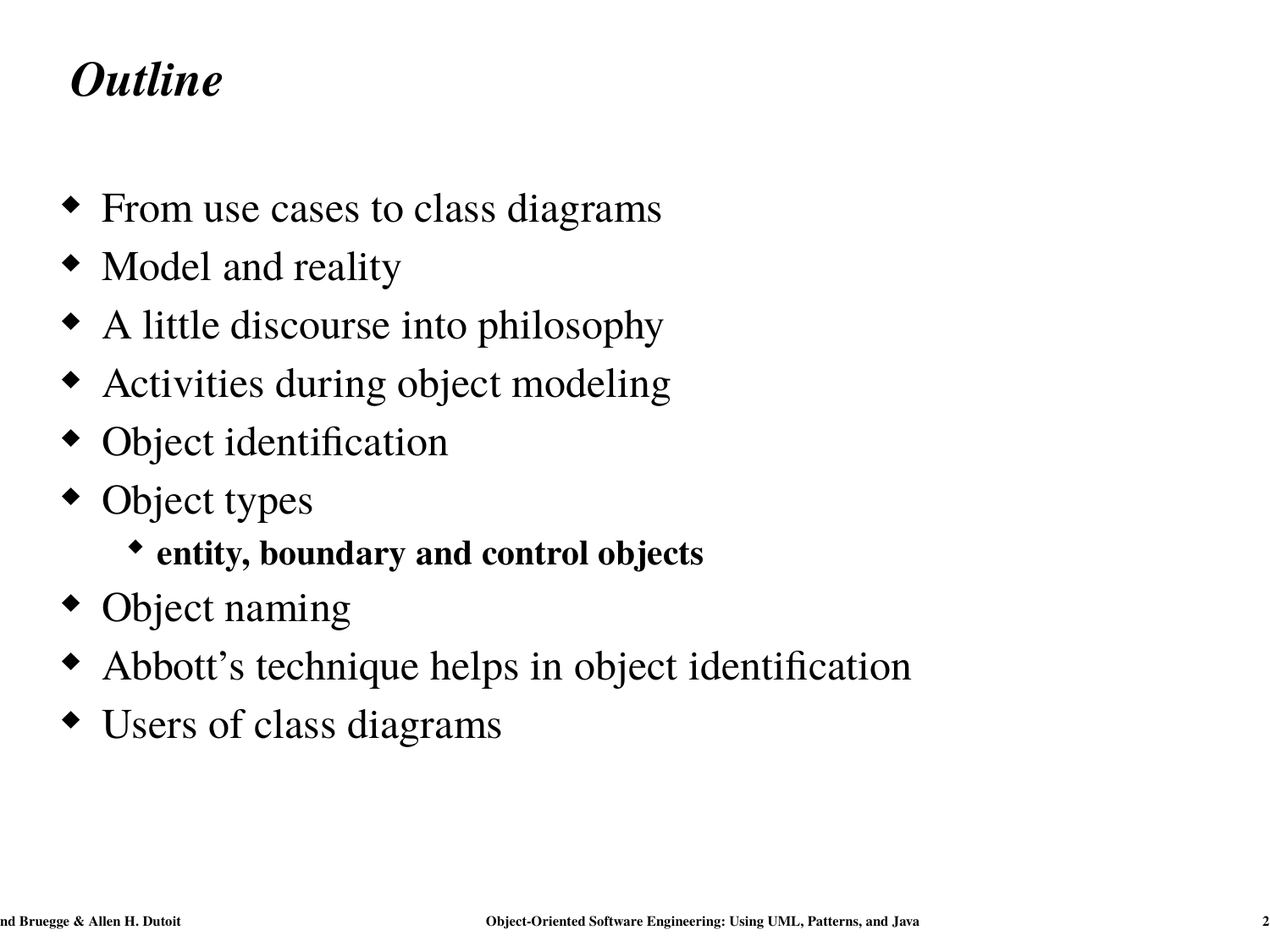

# Outline
From use cases to class diagrams
Model and reality
A little discourse into philosophy
Activities during object modeling
Object identification
Object types
entity, boundary and control objects
Object naming
Abbott’s technique helps in object identification
Users of class diagrams